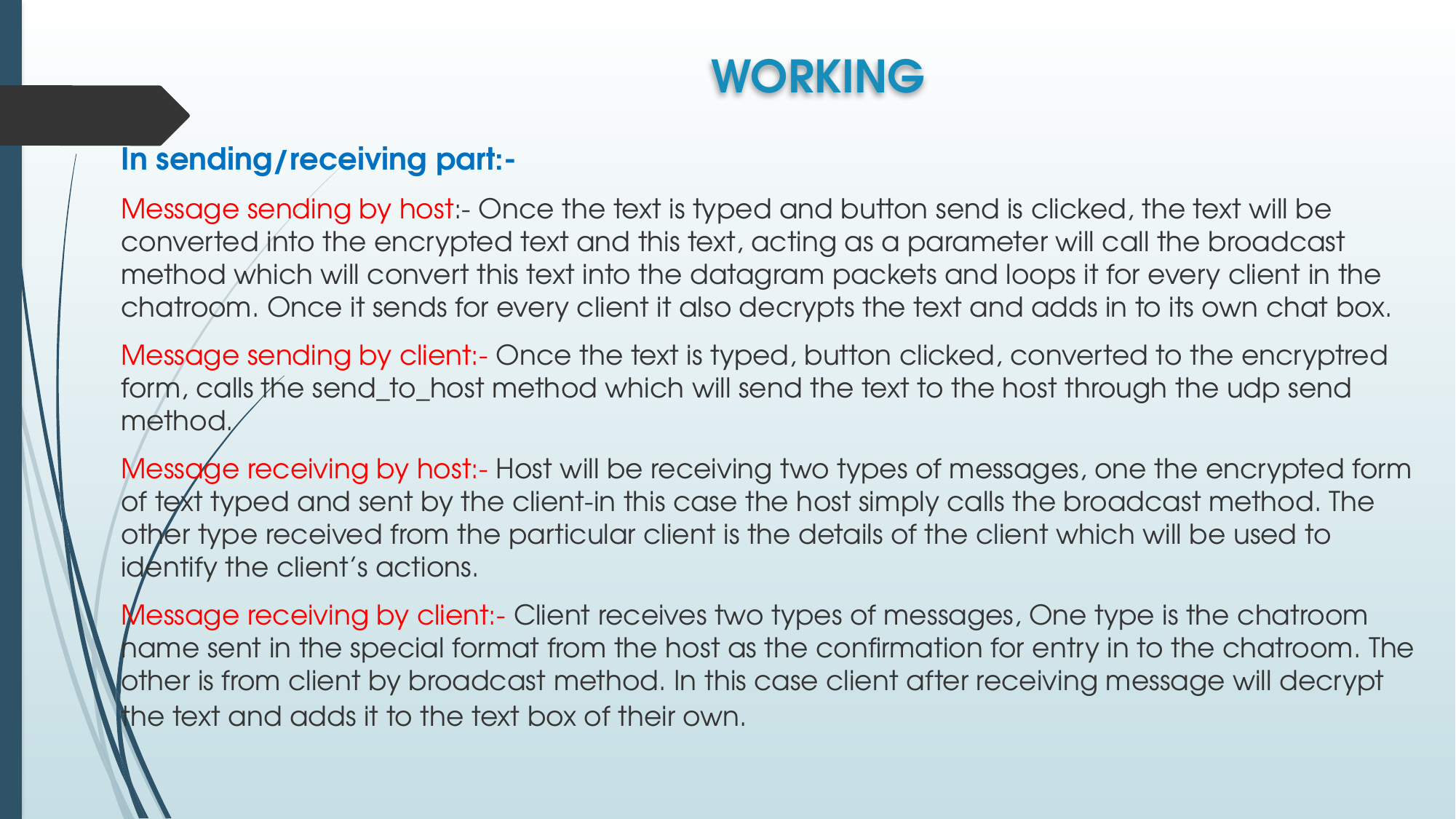

# WORKING
In sending/receiving part:-
Message sending by host:- Once the text is typed and button send is clicked, the text will be converted into the encrypted text and this text, acting as a parameter will call the broadcast method which will convert this text into the datagram packets and loops it for every client in the chatroom. Once it sends for every client it also decrypts the text and adds in to its own chat box.
Message sending by client:- Once the text is typed, button clicked, converted to the encryptred form, calls the send_to_host method which will send the text to the host through the udp send method.
Message receiving by host:- Host will be receiving two types of messages, one the encrypted form of text typed and sent by the client-in this case the host simply calls the broadcast method. The other type received from the particular client is the details of the client which will be used to identify the client’s actions.
Message receiving by client:- Client receives two types of messages, One type is the chatroom name sent in the special format from the host as the confirmation for entry in to the chatroom. The other is from client by broadcast method. In this case client after receiving message will decrypt the text and adds it to the text box of their own.